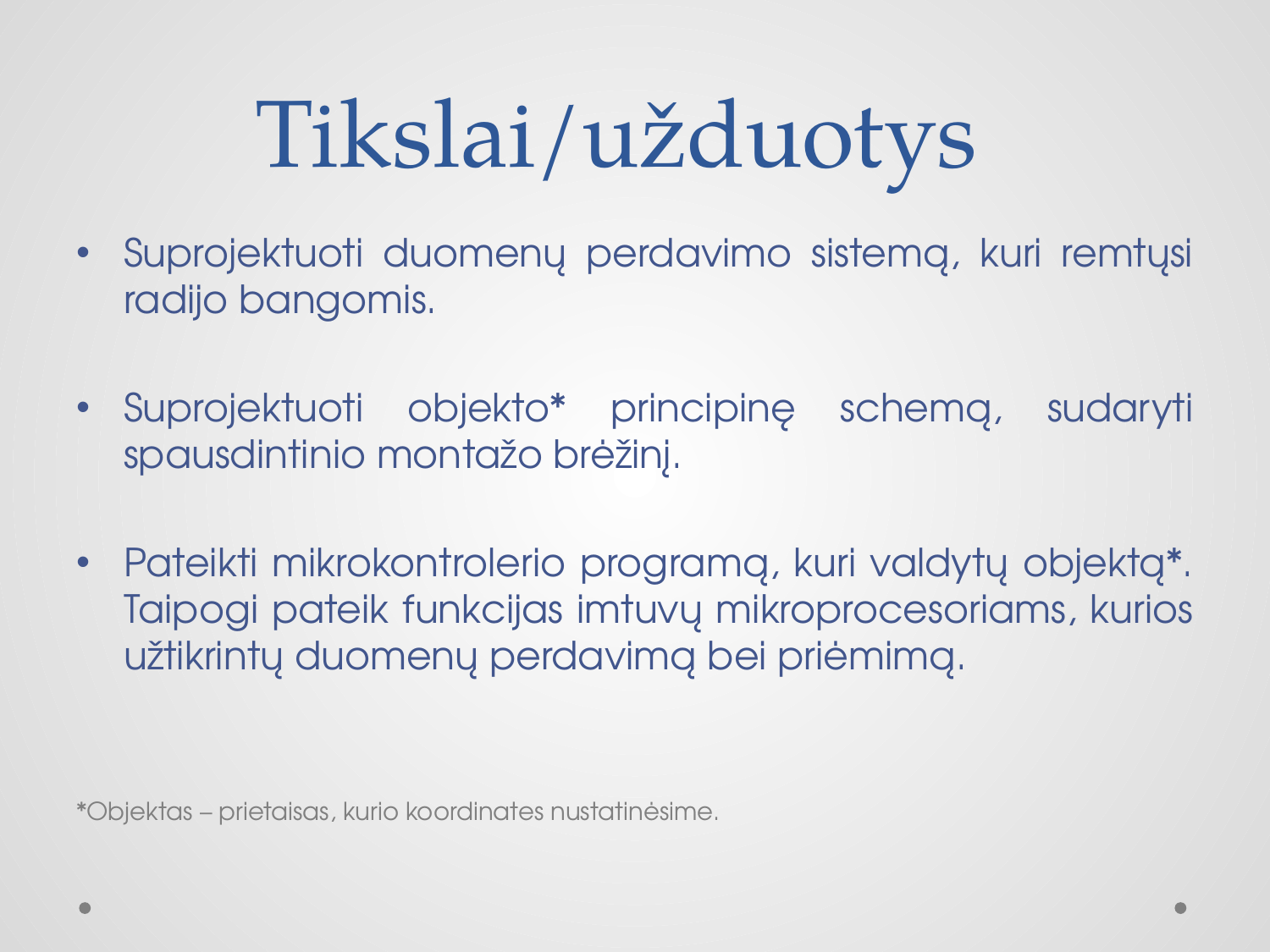

# Tikslai/užduotys
Suprojektuoti duomenų perdavimo sistemą, kuri remtųsi radijo bangomis.

Suprojektuoti objekto* principinę schemą, sudaryti spausdintinio montažo brėžinį.

Pateikti mikrokontrolerio programą, kuri valdytų objektą*. Taipogi pateik funkcijas imtuvų mikroprocesoriams, kurios užtikrintų duomenų perdavimą bei priėmimą.

*Objektas – prietaisas, kurio koordinates nustatinėsime.